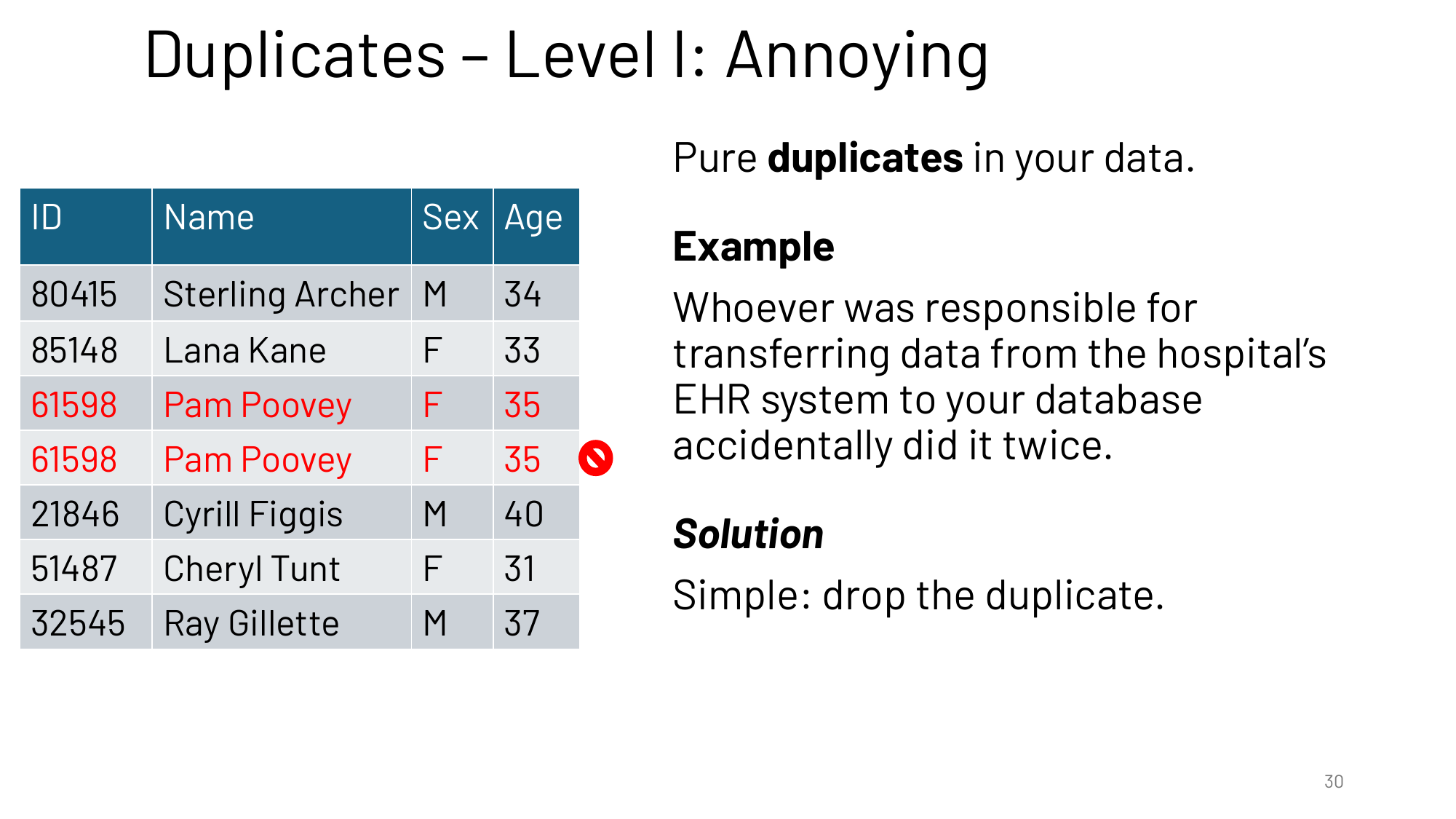

# Duplicates – Level I: Annoying
Pure duplicates in your data.

Example
Whoever was responsible for transferring data from the hospital’s EHR system to your database accidentally did it twice.

Solution
Simple: drop the duplicate.

| ID | Name | Sex | Age |
| --- | --- | --- | --- |
| 80415 | Sterling Archer | M | 34 |
| 85148 | Lana Kane | F | 33 |
| 61598 | Pam Poovey | F | 35 |
| 61598 | Pam Poovey | F | 35 |
| 21846 | Cyrill Figgis | M | 40 |
| 51487 | Cheryl Tunt | F | 31 |
| 32545 | Ray Gillette | M | 37 |

30